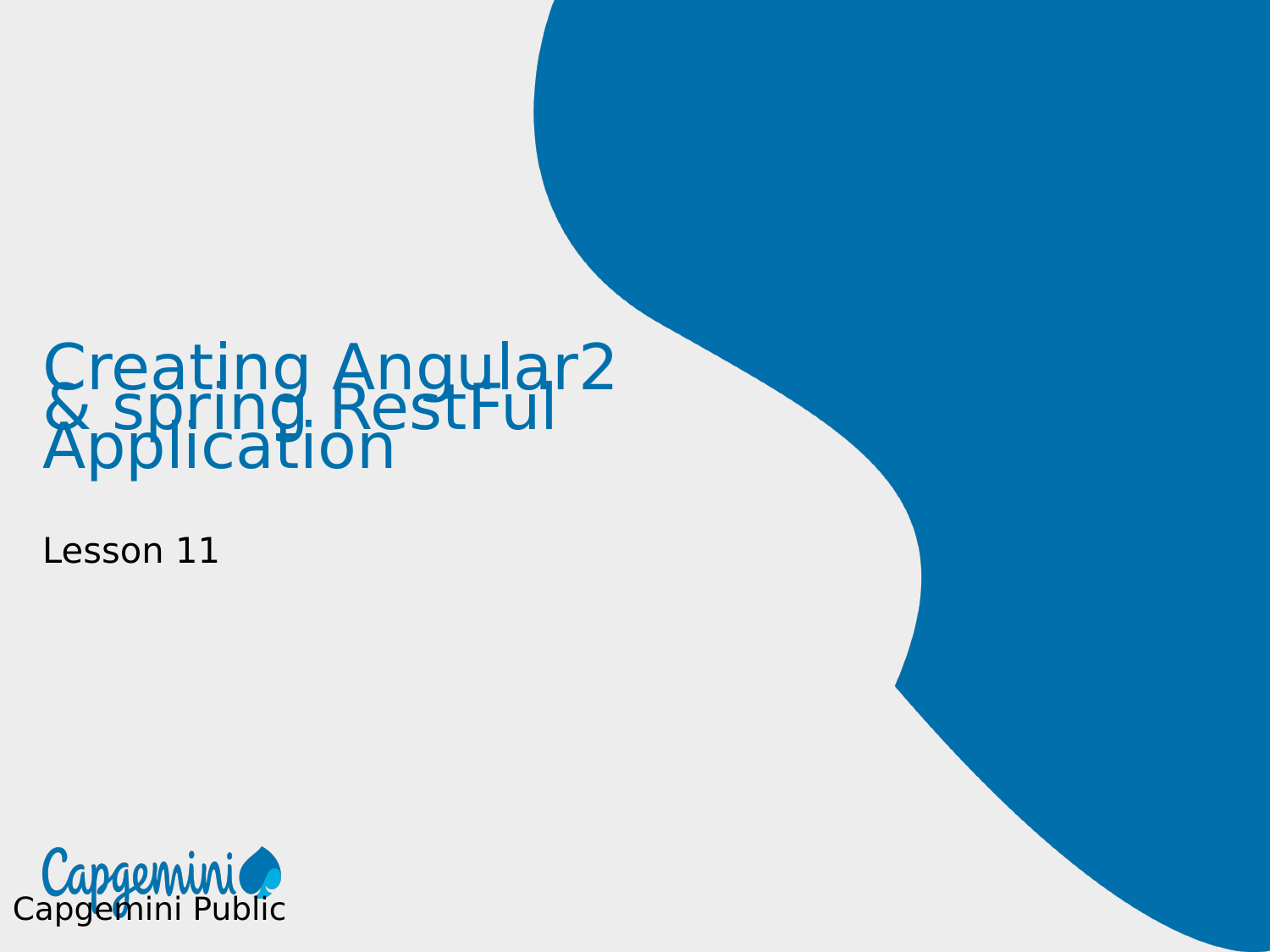

# Creating Angular2 & spring RestFul Application
Lesson 11
Capgemini Public